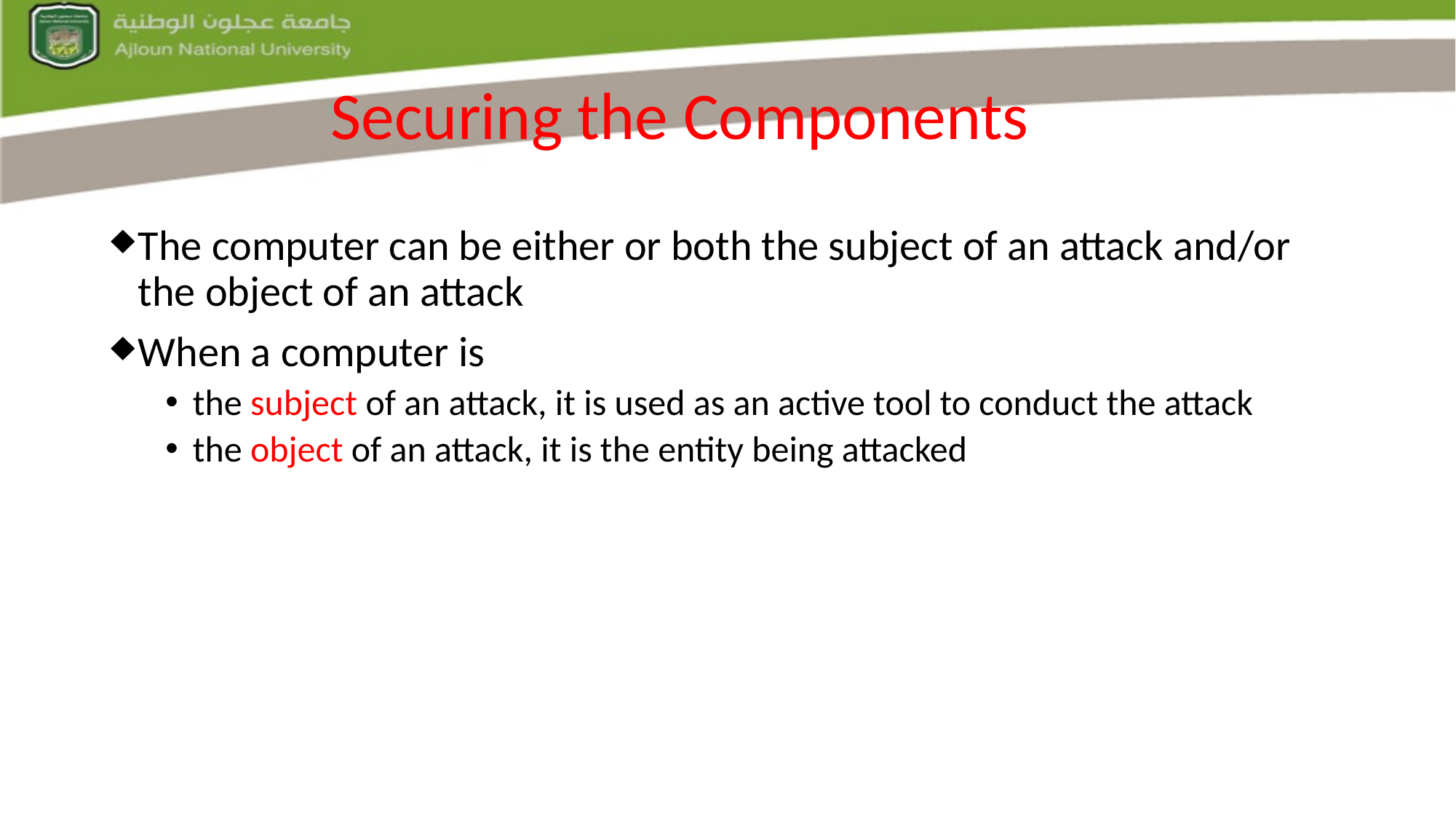

# Securing the Components
The computer can be either or both the subject of an attack and/or the object of an attack
When a computer is
the subject of an attack, it is used as an active tool to conduct the attack
the object of an attack, it is the entity being attacked
 Slide 36